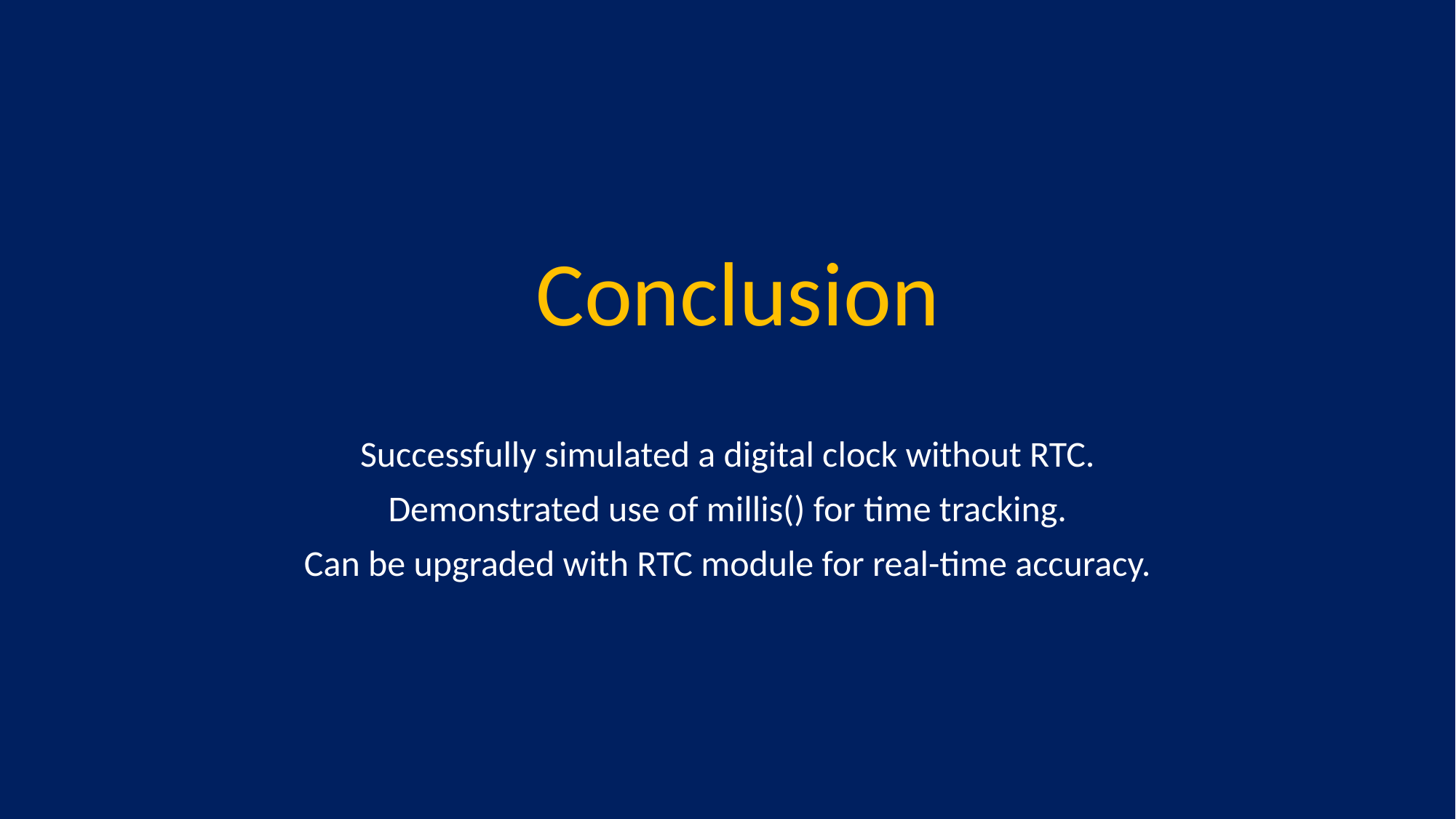

# Conclusion
Successfully simulated a digital clock without RTC.
Demonstrated use of millis() for time tracking.
Can be upgraded with RTC module for real-time accuracy.